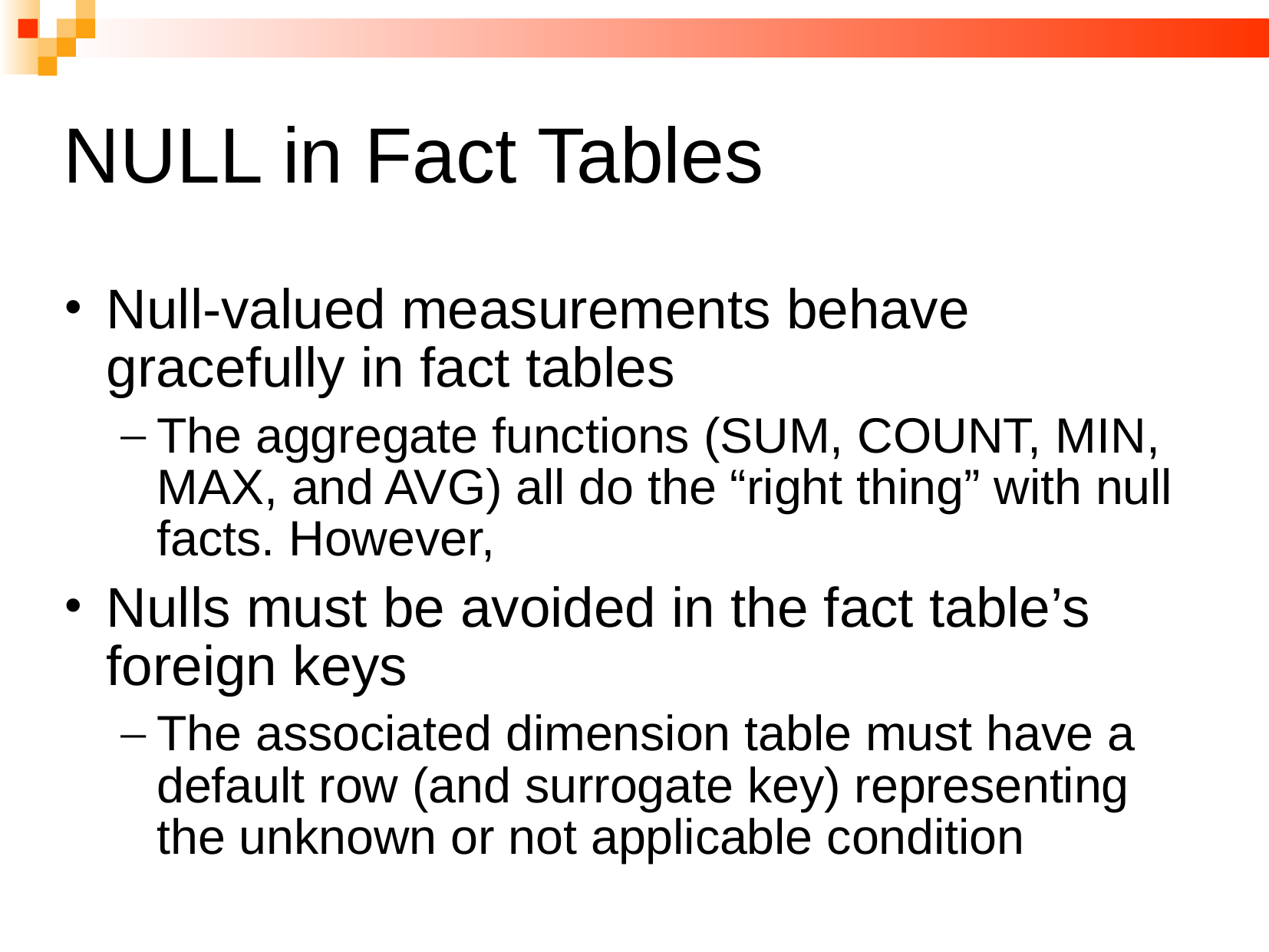

# NULL in Fact Tables
Null-valued measurements behave gracefully in fact tables
The aggregate functions (SUM, COUNT, MIN, MAX, and AVG) all do the “right thing” with null facts. However,
Nulls must be avoided in the fact table’s foreign keys
The associated dimension table must have a default row (and surrogate key) representing the unknown or not applicable condition